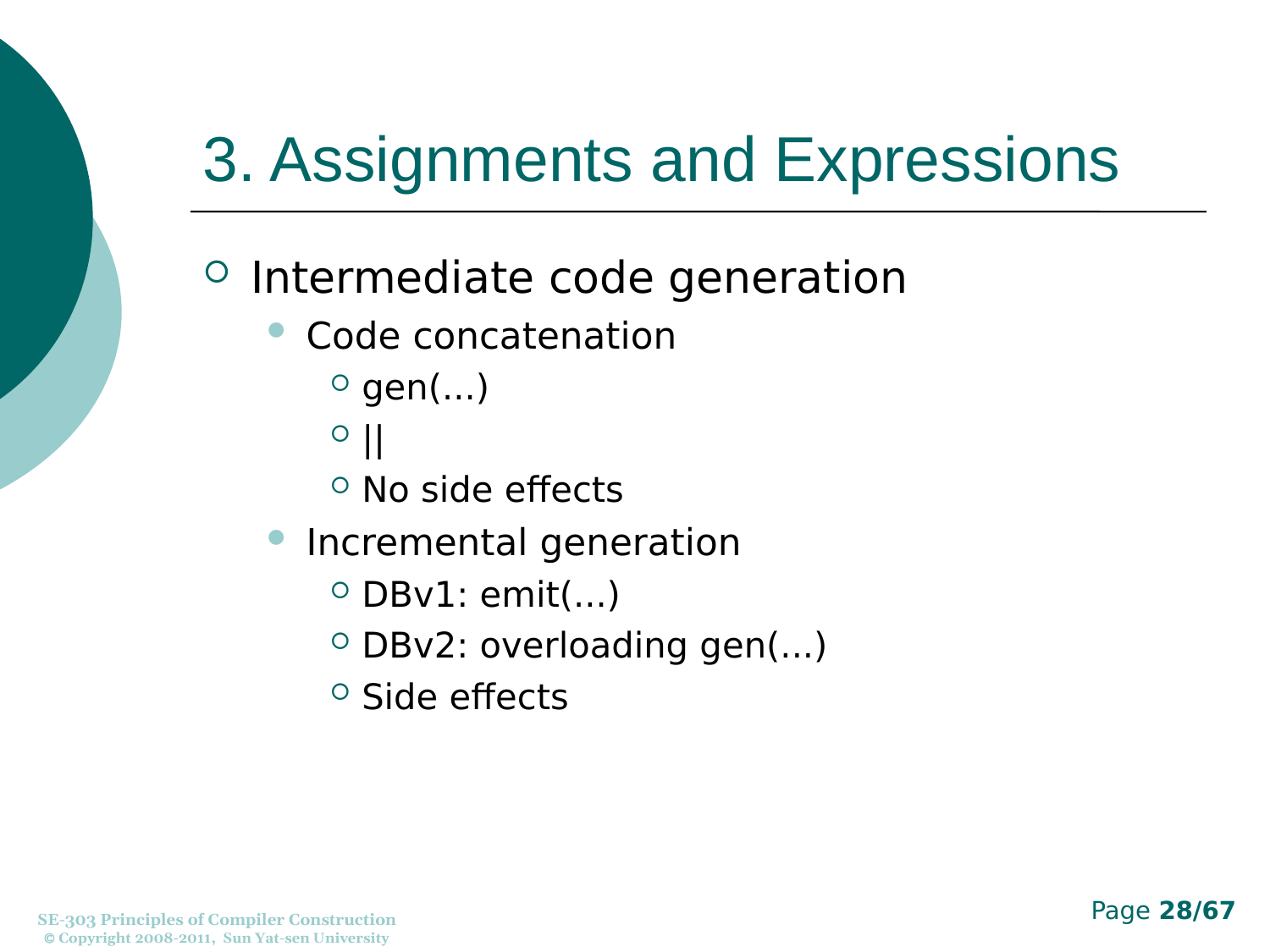

# 3. Assignments and Expressions
Intermediate code generation
Code concatenation
gen(...)
||
No side effects
Incremental generation
DBv1: emit(...)
DBv2: overloading gen(...)
Side effects
SE-303 Principles of Compiler Construction
© Copyright 2008-2011,  Sun Yat-sen University